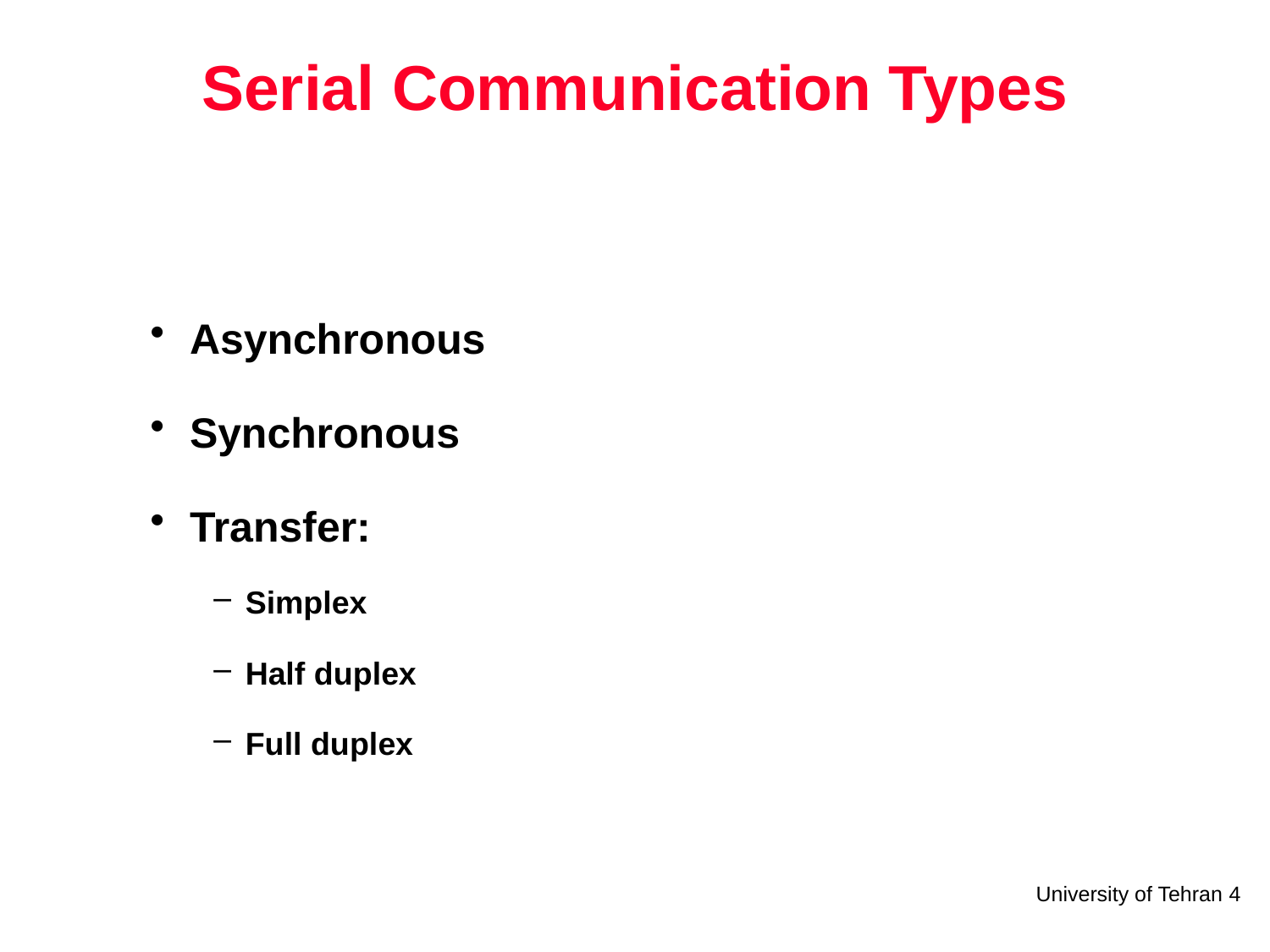

# Serial Communication Types
Asynchronous
Synchronous
Transfer:
Simplex
Half duplex
Full duplex